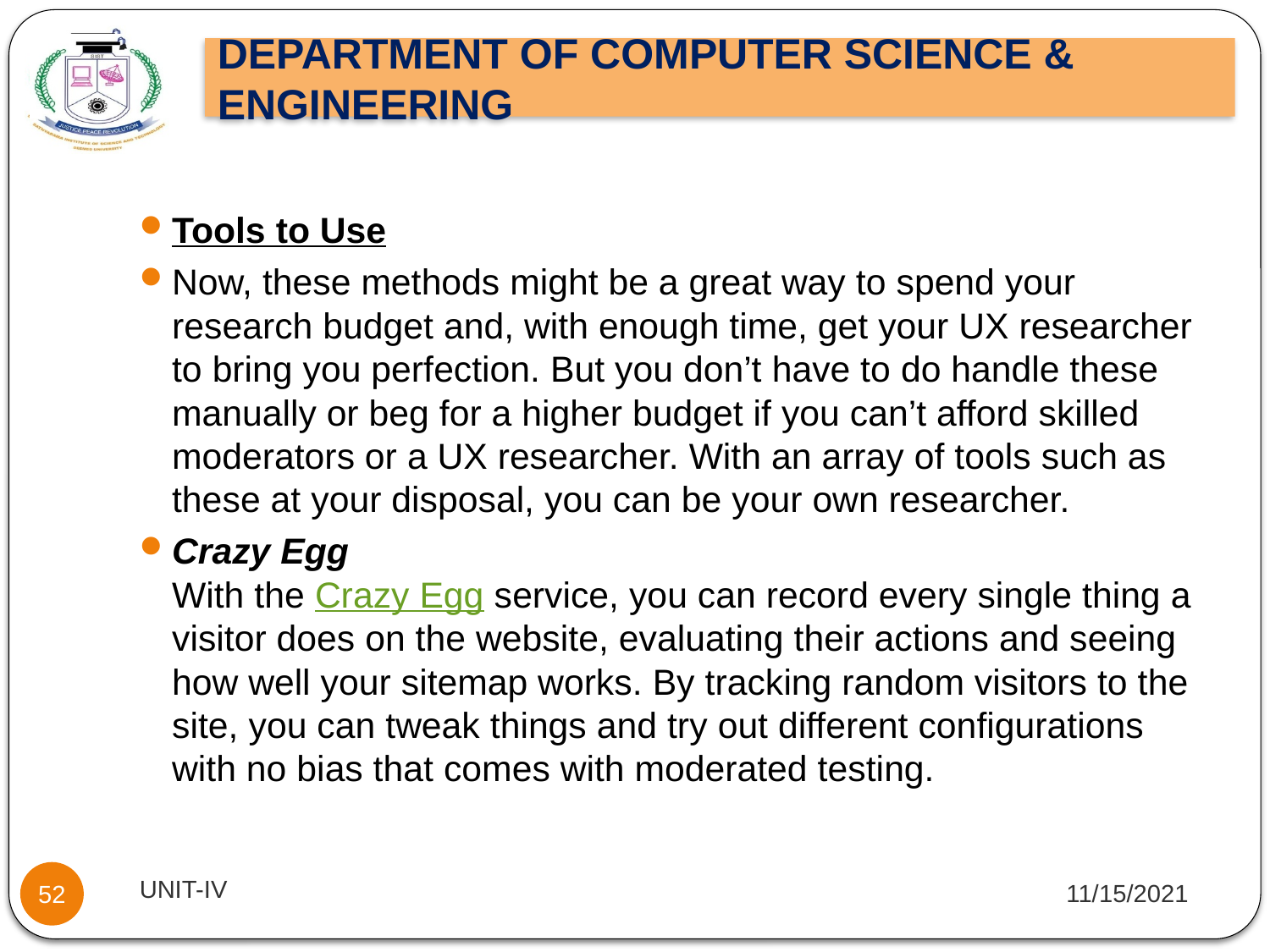

#

Tools to Use
Now, these methods might be a great way to spend your research budget and, with enough time, get your UX researcher to bring you perfection. But you don’t have to do handle these manually or beg for a higher budget if you can’t afford skilled moderators or a UX researcher. With an array of tools such as these at your disposal, you can be your own researcher.
Crazy Egg
With the Crazy Egg service, you can record every single thing a visitor does on the website, evaluating their actions and seeing how well your sitemap works. By tracking random visitors to the site, you can tweak things and try out different configurations with no bias that comes with moderated testing.

UNIT-IV
11/15/2021
52